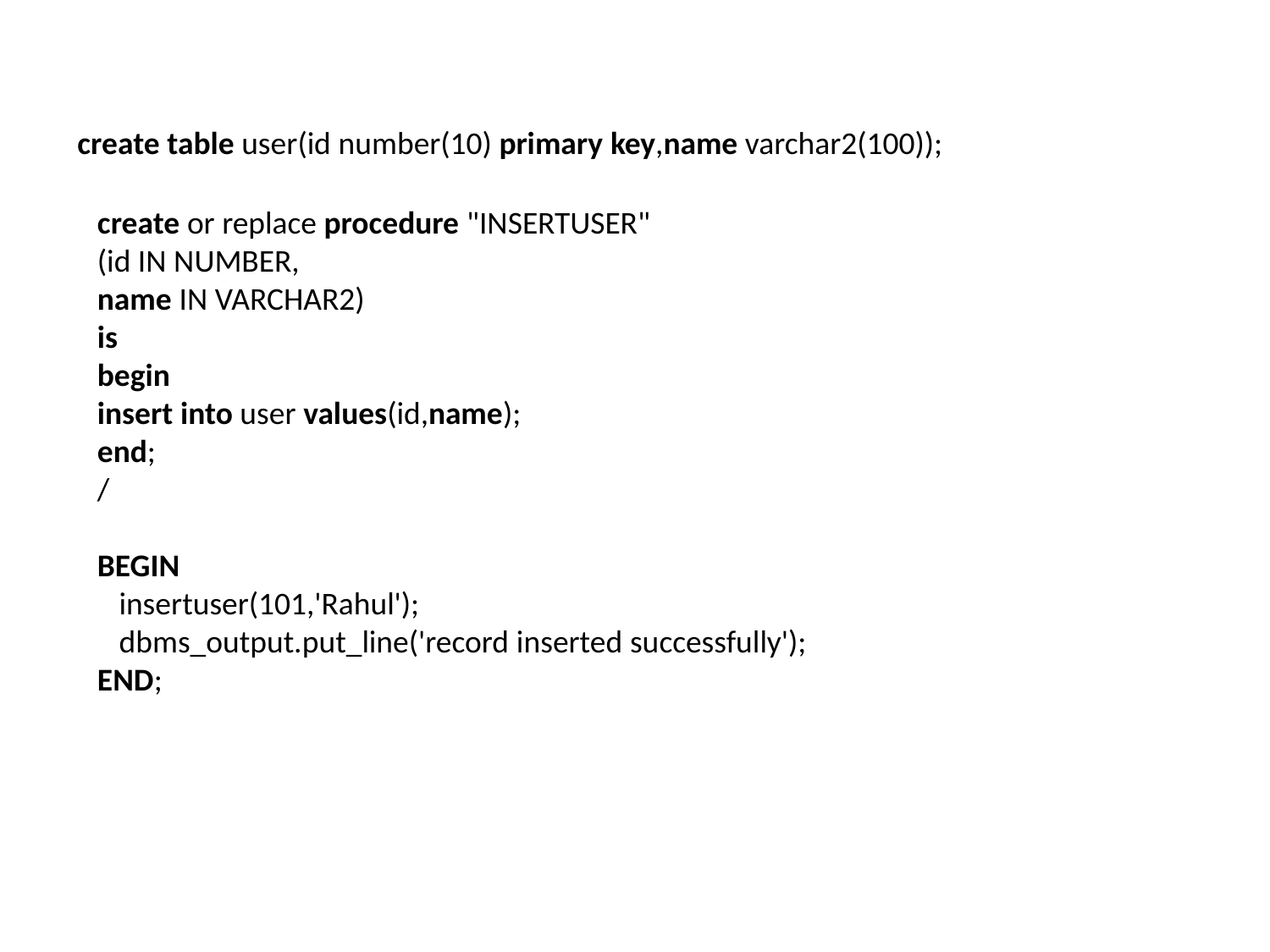

create table user(id number(10) primary key,name varchar2(100));
create or replace procedure "INSERTUSER"
(id IN NUMBER,
name IN VARCHAR2)
is
begin
insert into user values(id,name);
end;
/

BEGIN
   insertuser(101,'Rahul');
   dbms_output.put_line('record inserted successfully');
END;